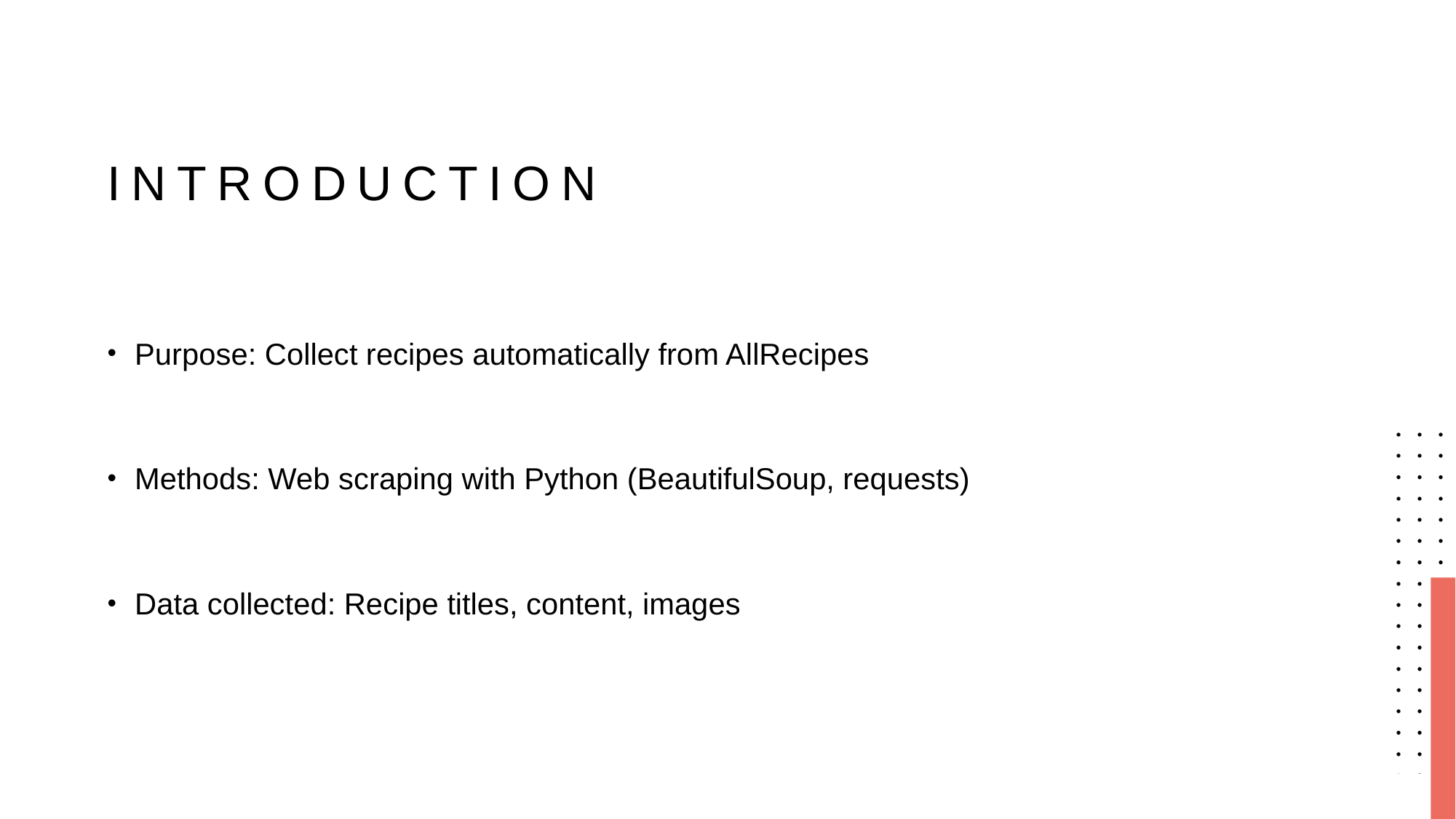

# introduction
Purpose: Collect recipes automatically from AllRecipes

Methods: Web scraping with Python (BeautifulSoup, requests)

Data collected: Recipe titles, content, images